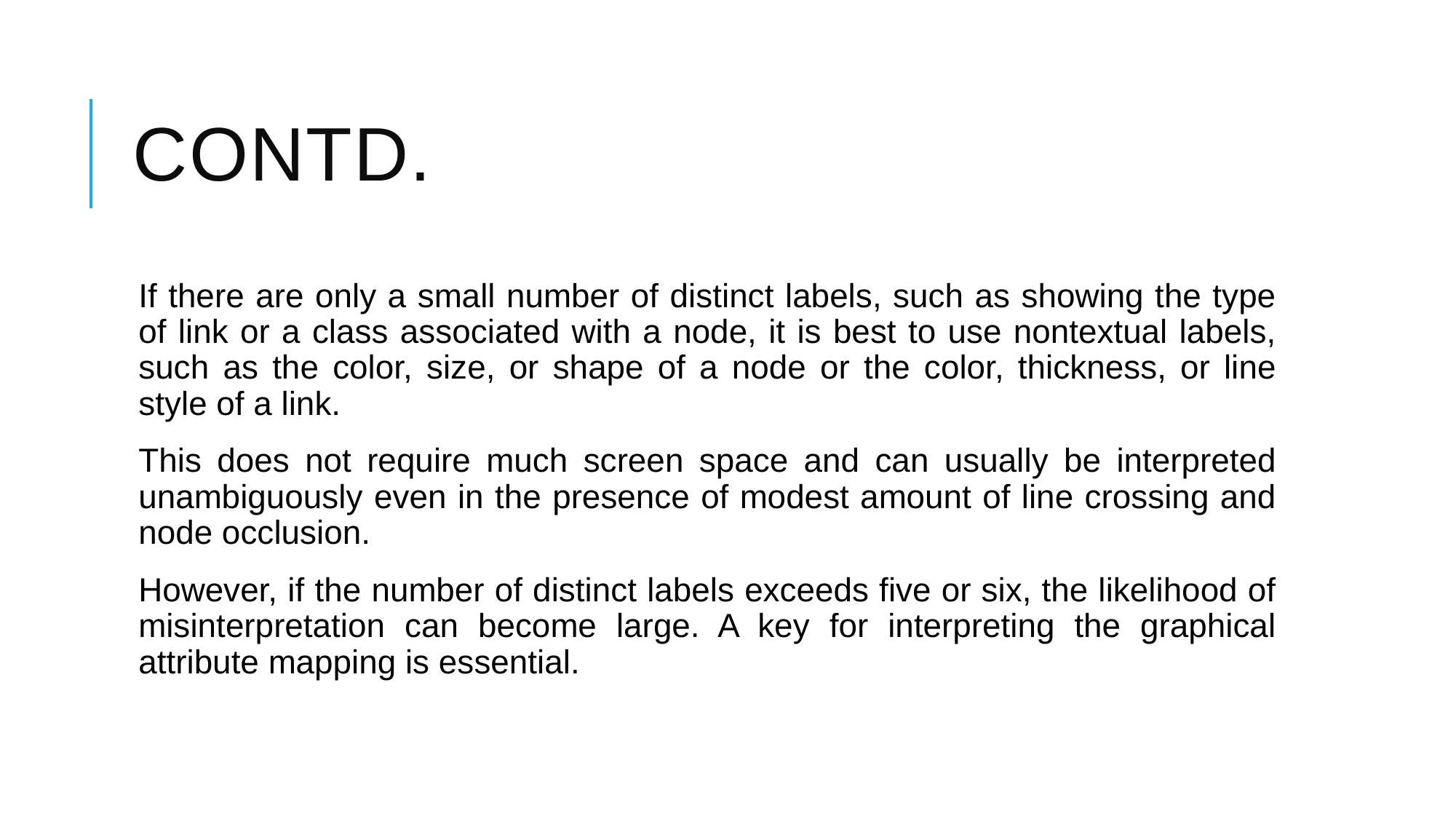

# CONTD.
If there are only a small number of distinct labels, such as showing the type of link or a class associated with a node, it is best to use nontextual labels, such as the color, size, or shape of a node or the color, thickness, or line style of a link.
This does not require much screen space and can usually be interpreted unambiguously even in the presence of modest amount of line crossing and node occlusion.
However, if the number of distinct labels exceeds five or six, the likelihood of misinterpretation can become large. A key for interpreting the graphical attribute mapping is essential.